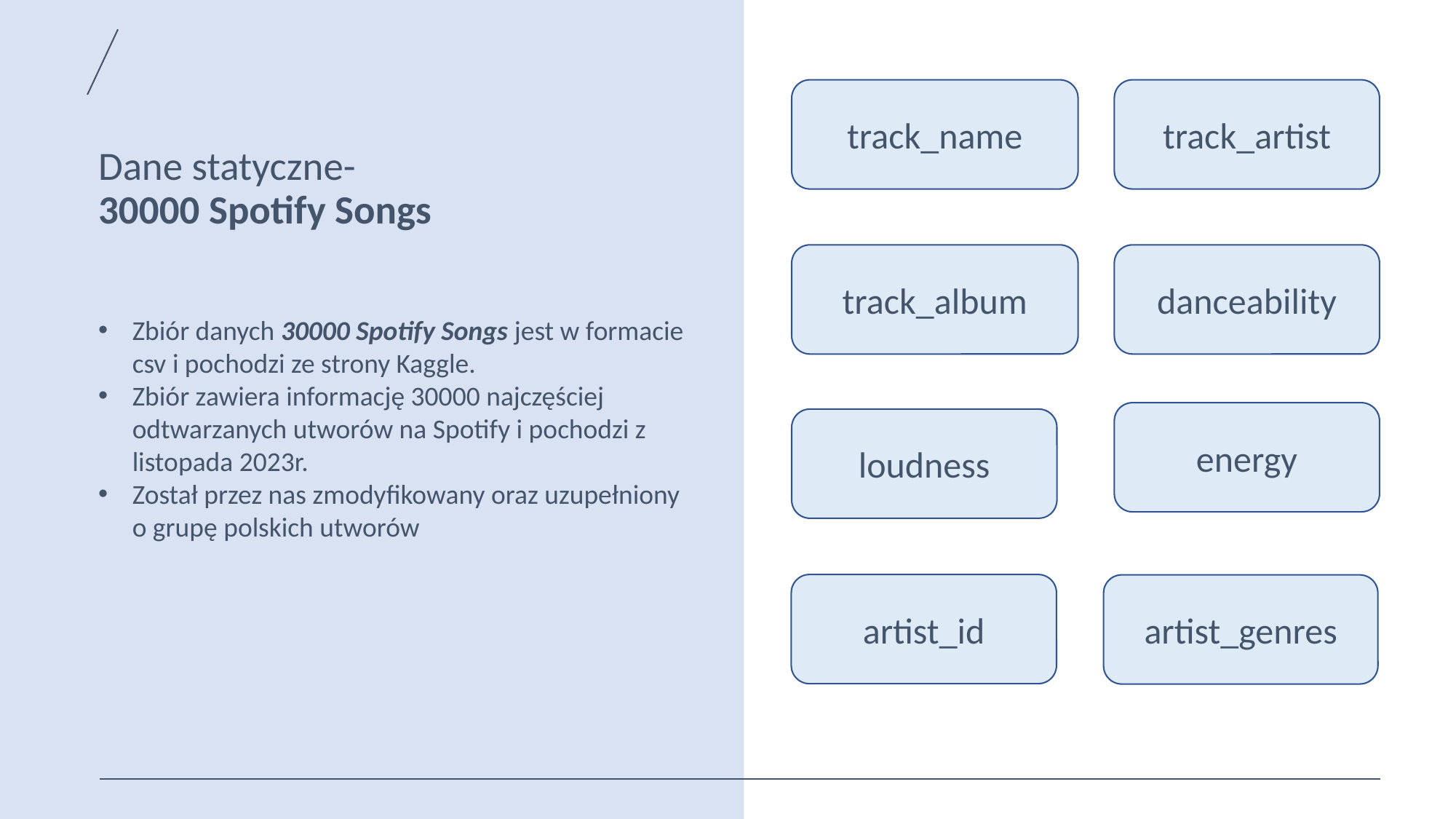

track_name
track_artist
# Dane statyczne- 30000 Spotify Songs
track_album
danceability
Zbiór danych 30000 Spotify Songs jest w formacie csv i pochodzi ze strony Kaggle.
Zbiór zawiera informację 30000 najczęściej odtwarzanych utworów na Spotify i pochodzi z listopada 2023r.
Został przez nas zmodyfikowany oraz uzupełniony o grupę polskich utworów

energy
loudness
artist_id
artist_genres